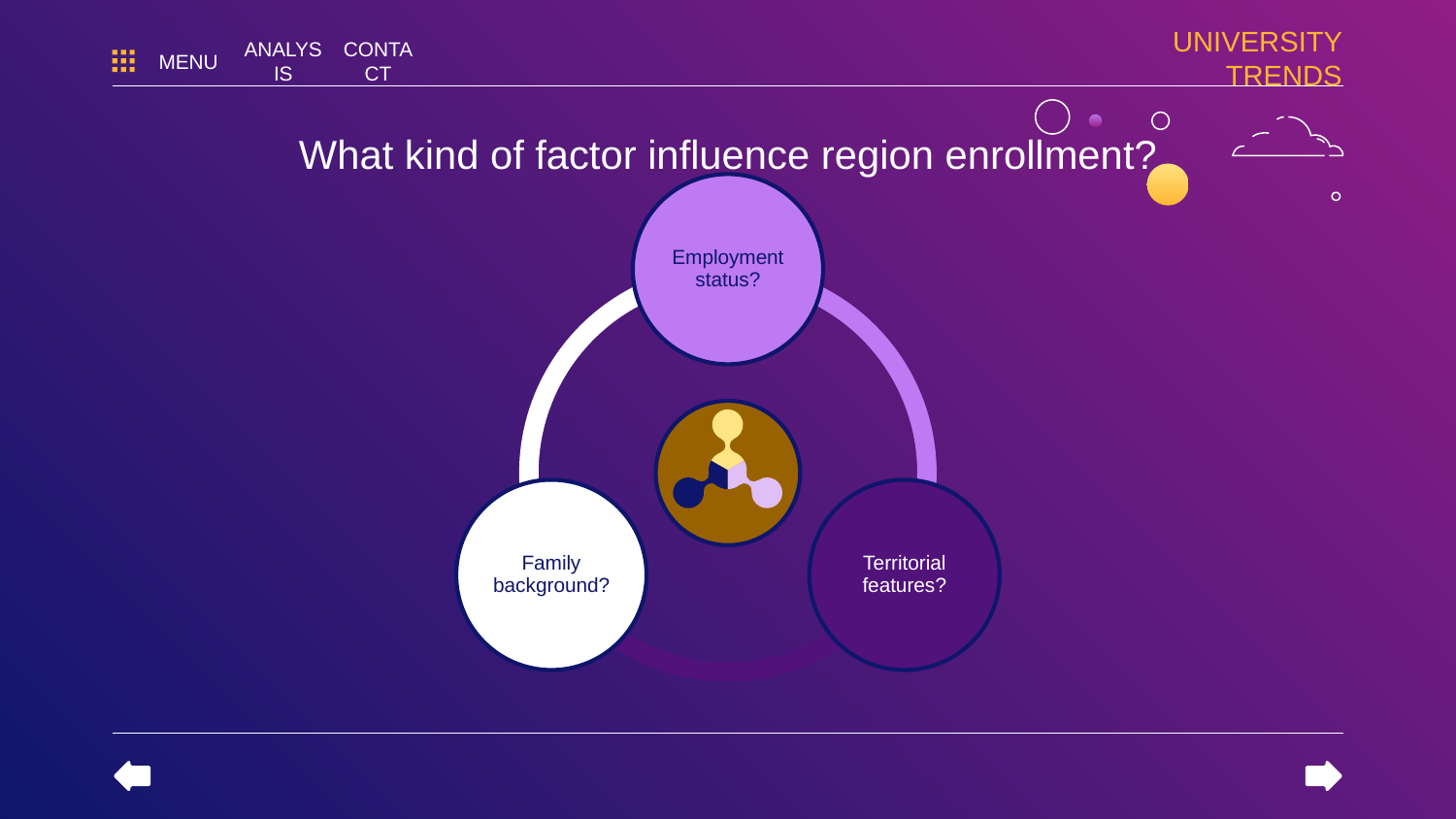

UNIVERSITY TRENDS
MENU
ANALYSIS
CONTACT

# What kind of factor influence region enrollment?

.
Employment status?
Territorial features?
Family background?